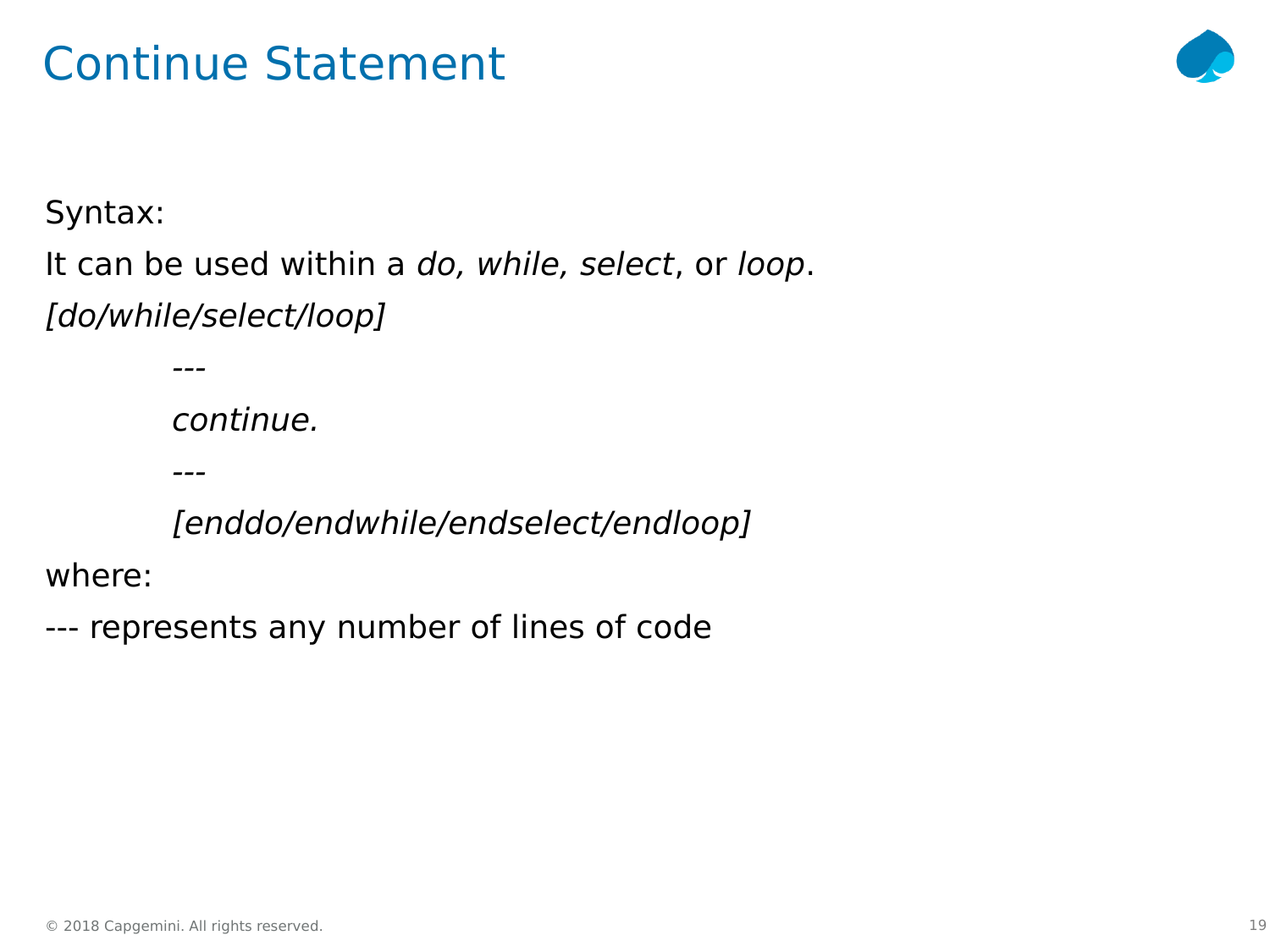

# Continue Statement
Syntax:
It can be used within a do, while, select, or loop.
[do/while/select/loop]
	---
	continue.
	---
	[enddo/endwhile/endselect/endloop]
where:
--- represents any number of lines of code